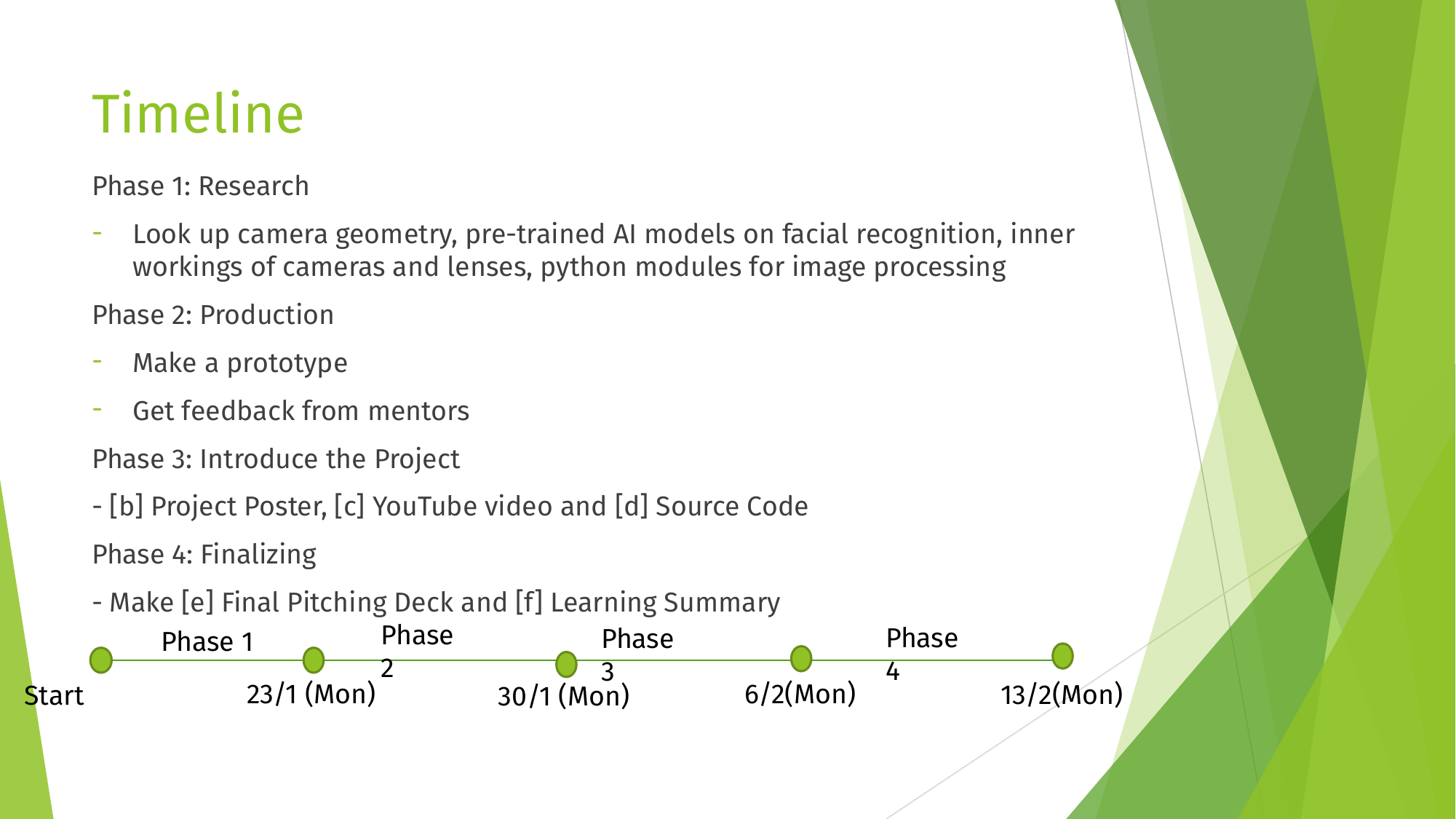

# Timeline
Phase 1: Research
Look up camera geometry, pre-trained AI models on facial recognition, inner workings of cameras and lenses, python modules for image processing
Phase 2: Production
Make a prototype
Get feedback from mentors
Phase 3: Introduce the Project
- [b] Project Poster, [c] YouTube video and [d] Source Code
Phase 4: Finalizing
- Make [e] Final Pitching Deck and [f] Learning Summary

Phase 2
Phase 4
Phase 3
Phase 1

6/2(Mon)
23/1 (Mon)
13/2(Mon)
Start
30/1 (Mon)